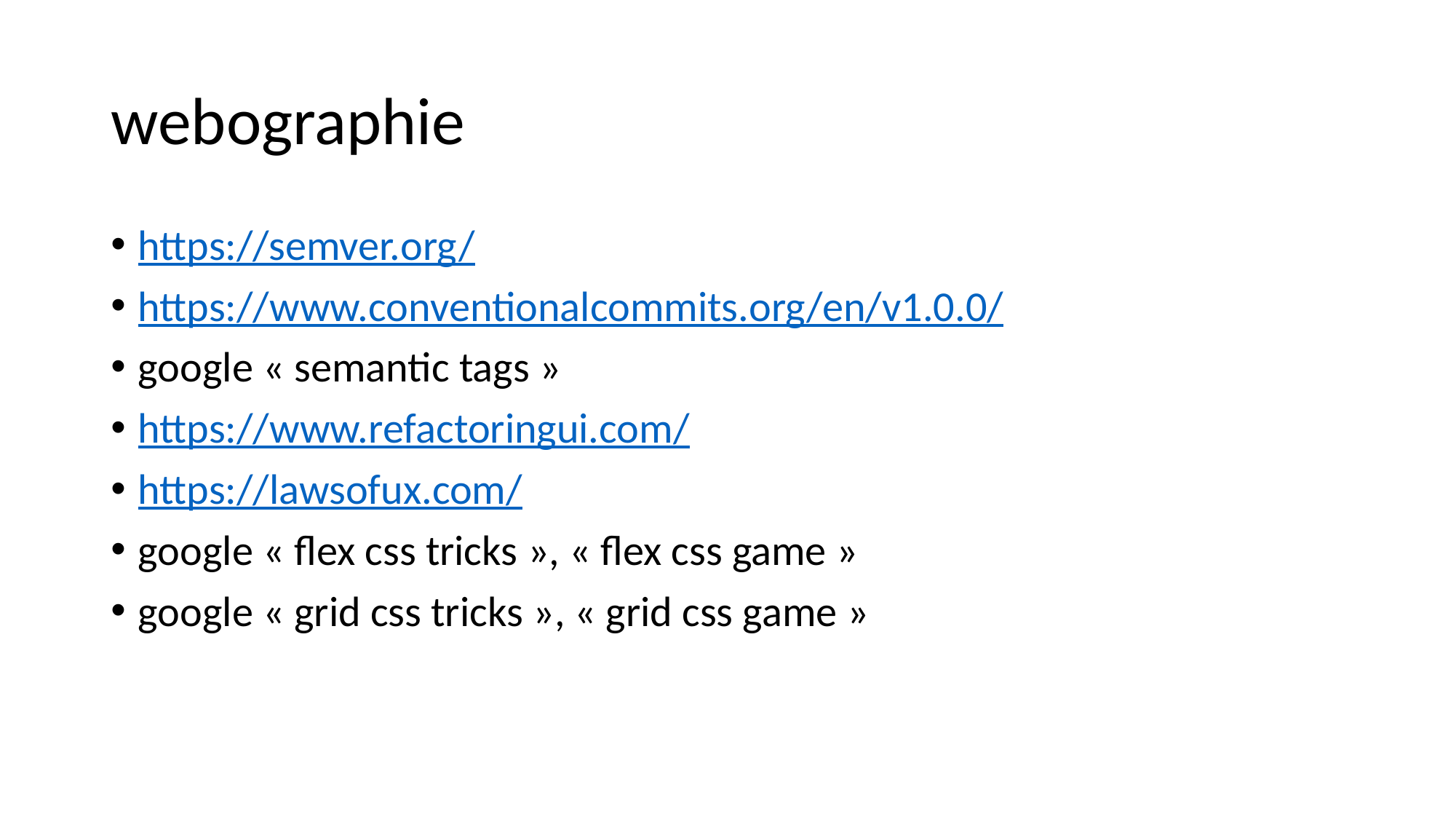

# webographie
https://semver.org/
https://www.conventionalcommits.org/en/v1.0.0/
google « semantic tags »
https://www.refactoringui.com/
https://lawsofux.com/
google « flex css tricks », « flex css game »
google « grid css tricks », « grid css game »